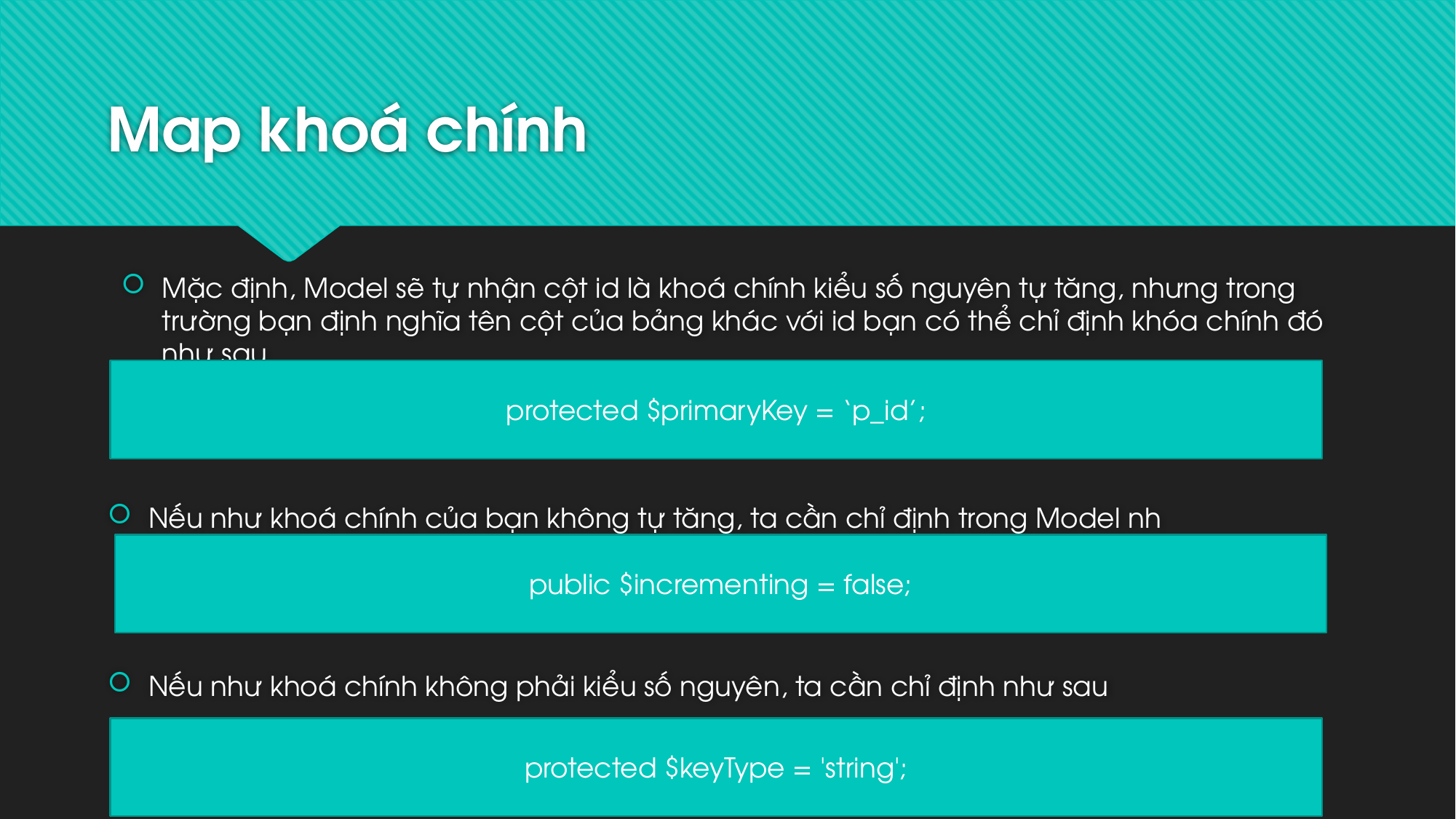

# Map khoá chính
Mặc định, Model sẽ tự nhận cột id là khoá chính kiểu số nguyên tự tăng, nhưng trong trường bạn định nghĩa tên cột của bảng khác với id bạn có thể chỉ định khóa chính đó như sau

protected $primaryKey = ‘p_id’;
Nếu như khoá chính của bạn không tự tăng, ta cần chỉ định trong Model nh

public $incrementing = false;
Nếu như khoá chính không phải kiểu số nguyên, ta cần chỉ định như sau
protected $keyType = 'string';